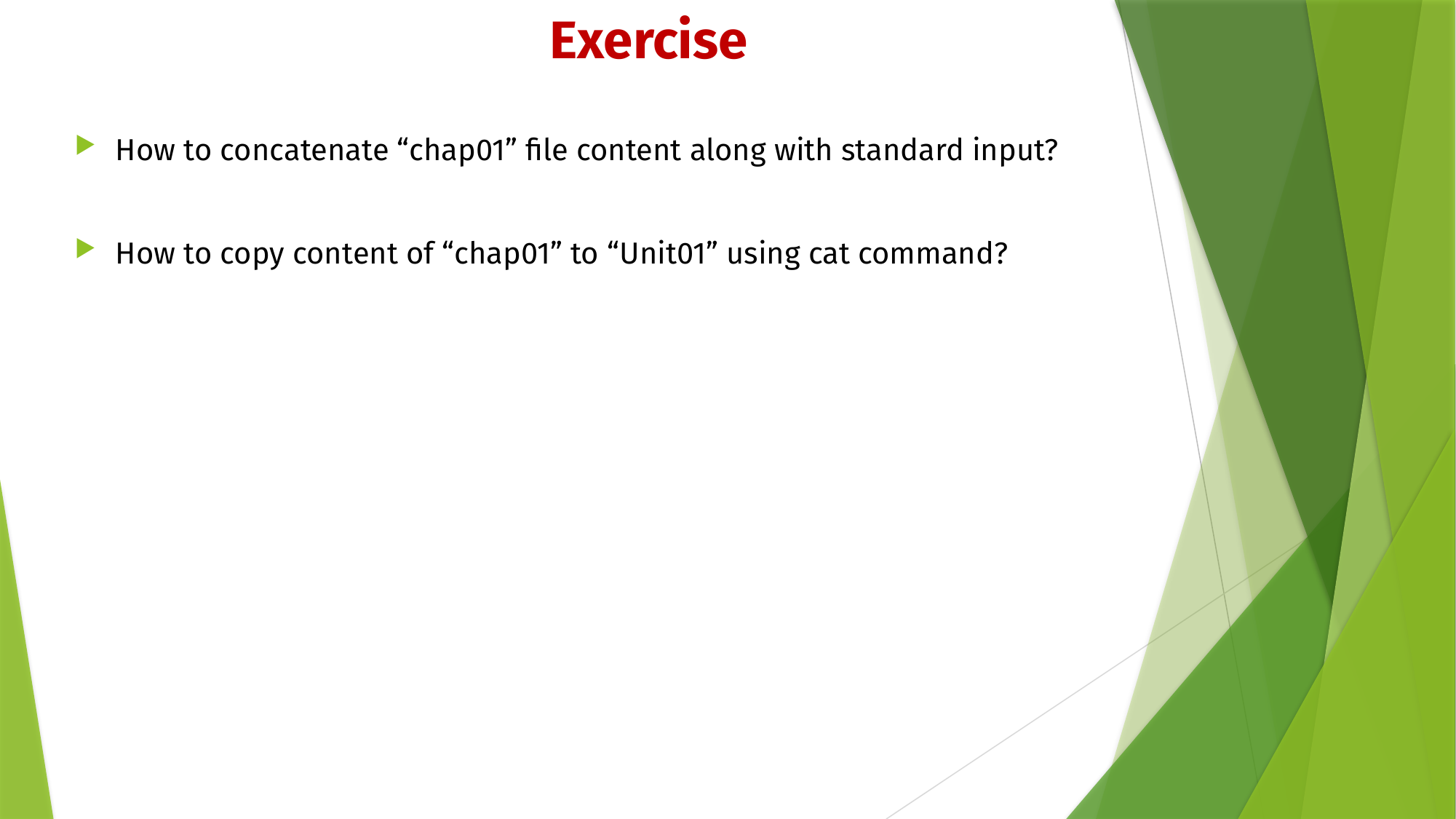

# Exercise
How to concatenate “chap01” file content along with standard input?

How to copy content of “chap01” to “Unit01” using cat command?